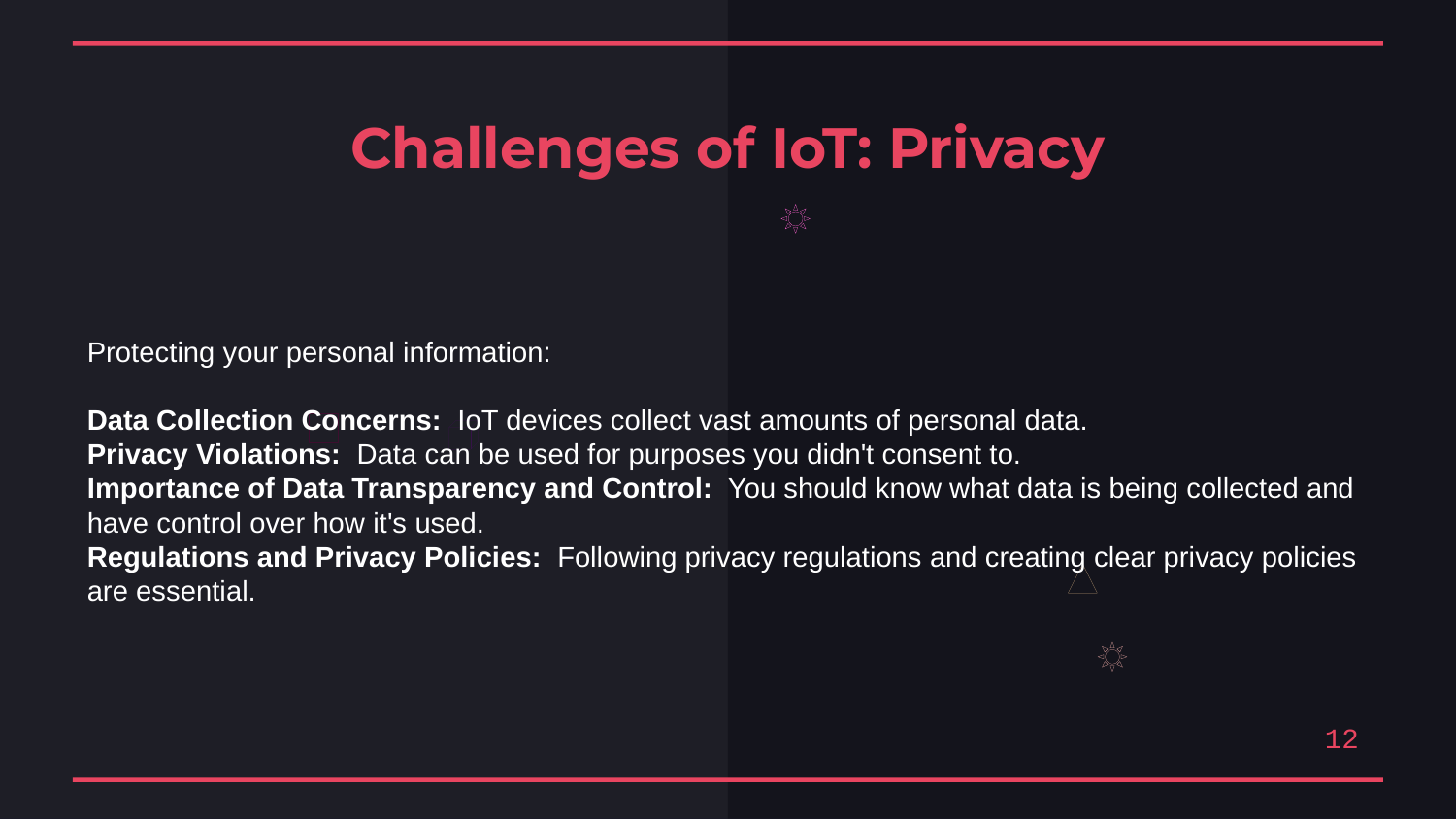

Challenges of IoT: Privacy

Protecting your personal information:

Data Collection Concerns:  IoT devices collect vast amounts of personal data.
Privacy Violations:  Data can be used for purposes you didn't consent to.
Importance of Data Transparency and Control:  You should know what data is being collected and have control over how it's used.
Regulations and Privacy Policies:  Following privacy regulations and creating clear privacy policies are essential.

12